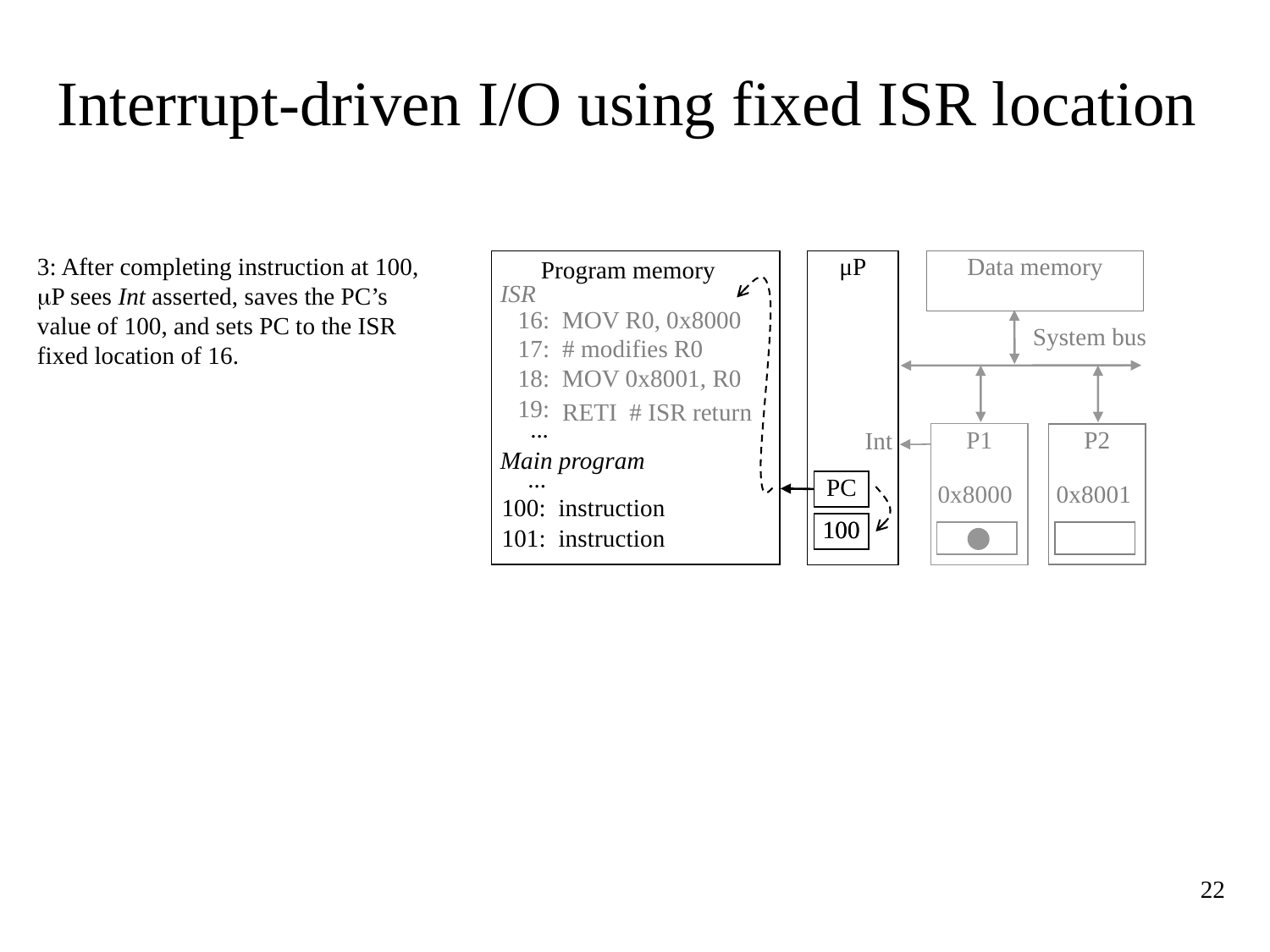

# Interrupt-driven I/O using fixed ISR location
3: After completing instruction at 100, μP sees Int asserted, saves the PC’s value of 100, and sets PC to the ISR fixed location of 16.

μP
Data memory
Program memory

ISR
16:
MOV R0, 0x8000

System bus
17:
# modifies R0
18:
MOV 0x8001, R0

19:
RETI  # ISR return
...
P1
P2
Int

Main program
...
PC
0x8000
0x8001

100

100:
instruction
100
101:
instruction

22